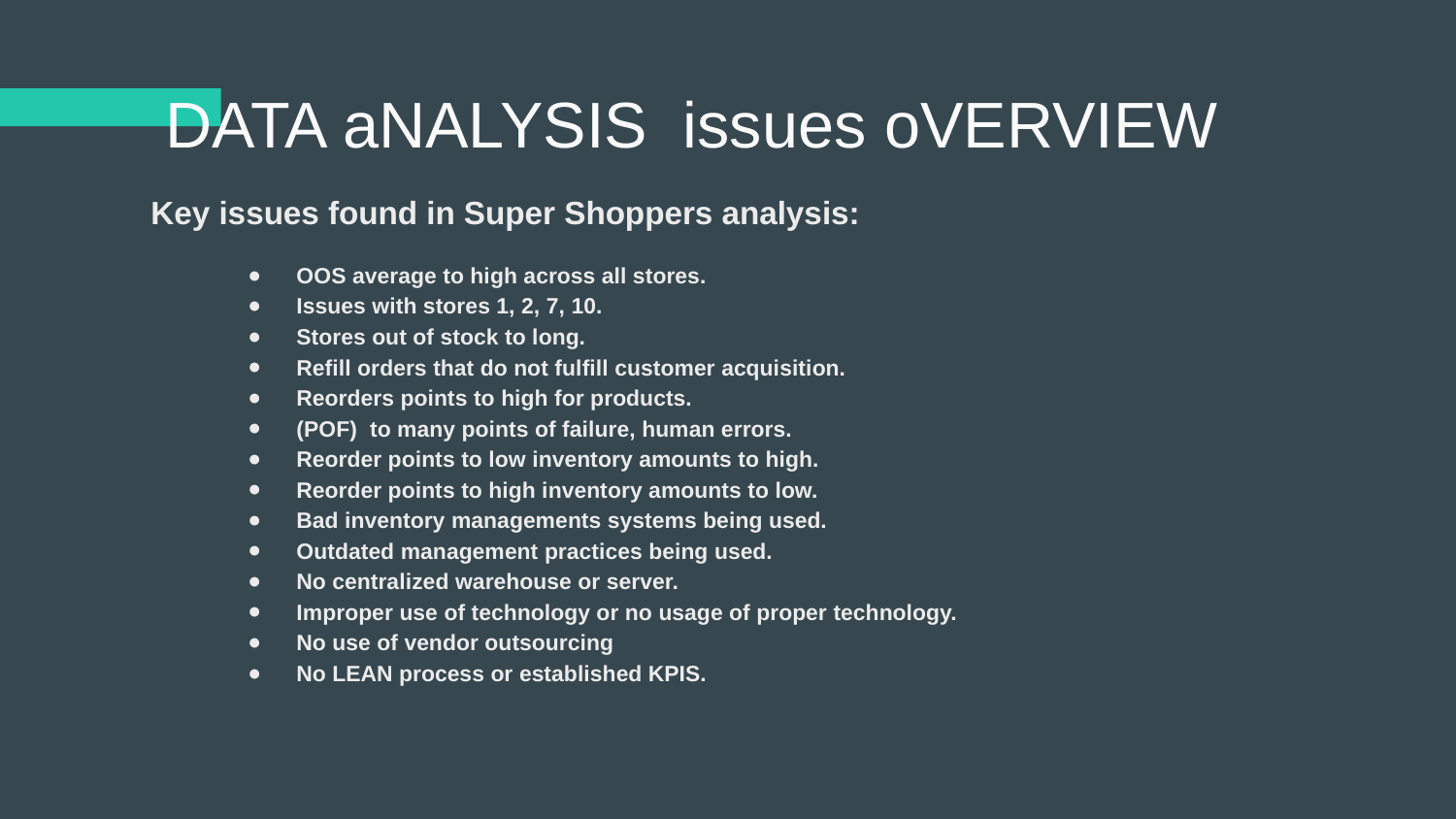

# DATA aNALYSIS  issues oVERVIEW
Key issues found in Super Shoppers analysis:

OOS average to high across all stores.
Issues with stores 1, 2, 7, 10.
Stores out of stock to long.
Refill orders that do not fulfill customer acquisition.
Reorders points to high for products.
(POF)  to many points of failure, human errors.
Reorder points to low inventory amounts to high.
Reorder points to high inventory amounts to low.
Bad inventory managements systems being used.
Outdated management practices being used.
No centralized warehouse or server.
Improper use of technology or no usage of proper technology.
No use of vendor outsourcing
No LEAN process or established KPIS.